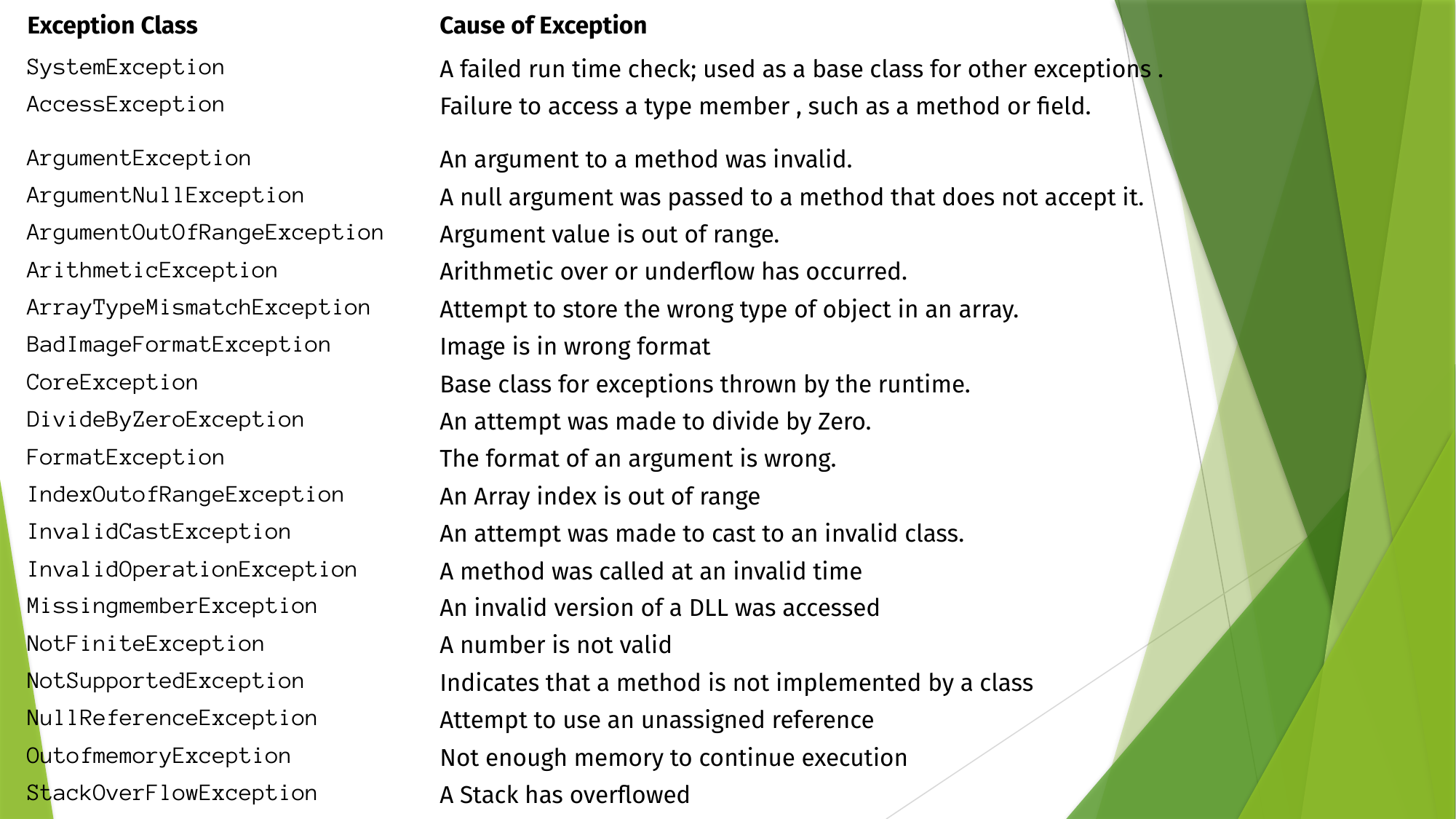

| Exception Class | Cause of Exception |
| --- | --- |
| SystemException | A failed run time check; used as a base class for other exceptions . |
| AccessException | Failure to access a type member , such as a method or field. |
| ArgumentException | An argument to a method was invalid. |
| ArgumentNullException | A null argument was passed to a method that does not accept it. |
| ArgumentOutOfRangeException | Argument value is out of range. |
| ArithmeticException | Arithmetic over or underflow has occurred. |
| ArrayTypeMismatchException | Attempt to store the wrong type of object in an array. |
| BadImageFormatException | Image is in wrong format |
| CoreException | Base class for exceptions thrown by the runtime. |
| DivideByZeroException | An attempt was made to divide by Zero. |
| FormatException | The format of an argument is wrong. |
| IndexOutofRangeException | An Array index is out of range |
| InvalidCastException | An attempt was made to cast to an invalid class. |
| InvalidOperationException | A method was called at an invalid time |
| MissingmemberException | An invalid version of a DLL was accessed |
| NotFiniteException | A number is not valid |
| NotSupportedException | Indicates that a method is not implemented by a class |
| NullReferenceException | Attempt to use an unassigned reference |
| OutofmemoryException | Not enough memory to continue execution |
| StackOverFlowException | A Stack has overflowed |